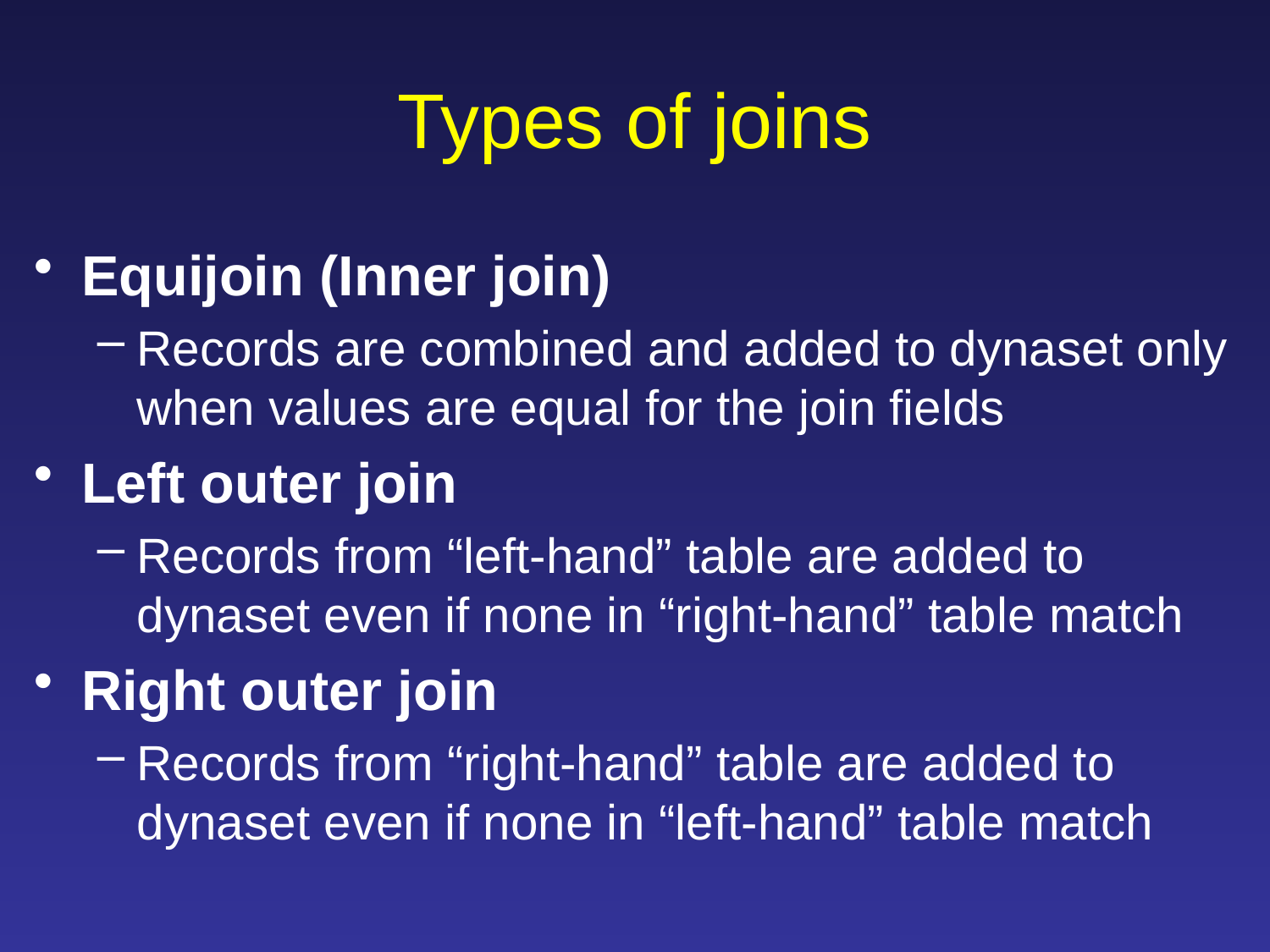

# Types of joins
Equijoin (Inner join)
Records are combined and added to dynaset only when values are equal for the join fields
Left outer join
Records from “left-hand” table are added to dynaset even if none in “right-hand” table match
Right outer join
Records from “right-hand” table are added to dynaset even if none in “left-hand” table match